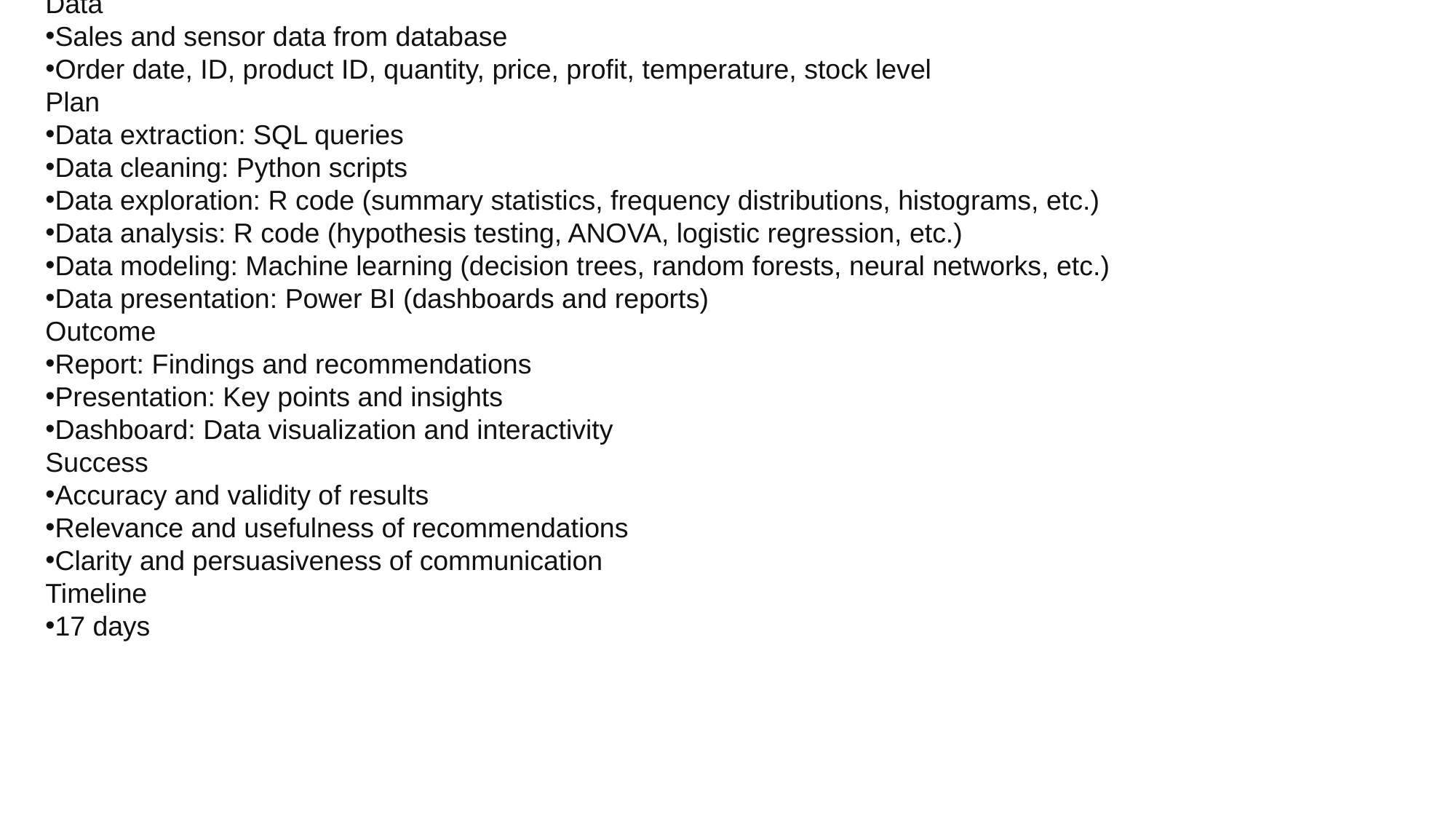

Increasing Customer Loyalty and Retention for Online Retail Business
Data
Sales and sensor data from database
Order date, ID, product ID, quantity, price, profit, temperature, stock level
Plan
Data extraction: SQL queries
Data cleaning: Python scripts
Data exploration: R code (summary statistics, frequency distributions, histograms, etc.)
Data analysis: R code (hypothesis testing, ANOVA, logistic regression, etc.)
Data modeling: Machine learning (decision trees, random forests, neural networks, etc.)
Data presentation: Power BI (dashboards and reports)
Outcome
Report: Findings and recommendations
Presentation: Key points and insights
Dashboard: Data visualization and interactivity
Success
Accuracy and validity of results
Relevance and usefulness of recommendations
Clarity and persuasiveness of communication
Timeline
17 days